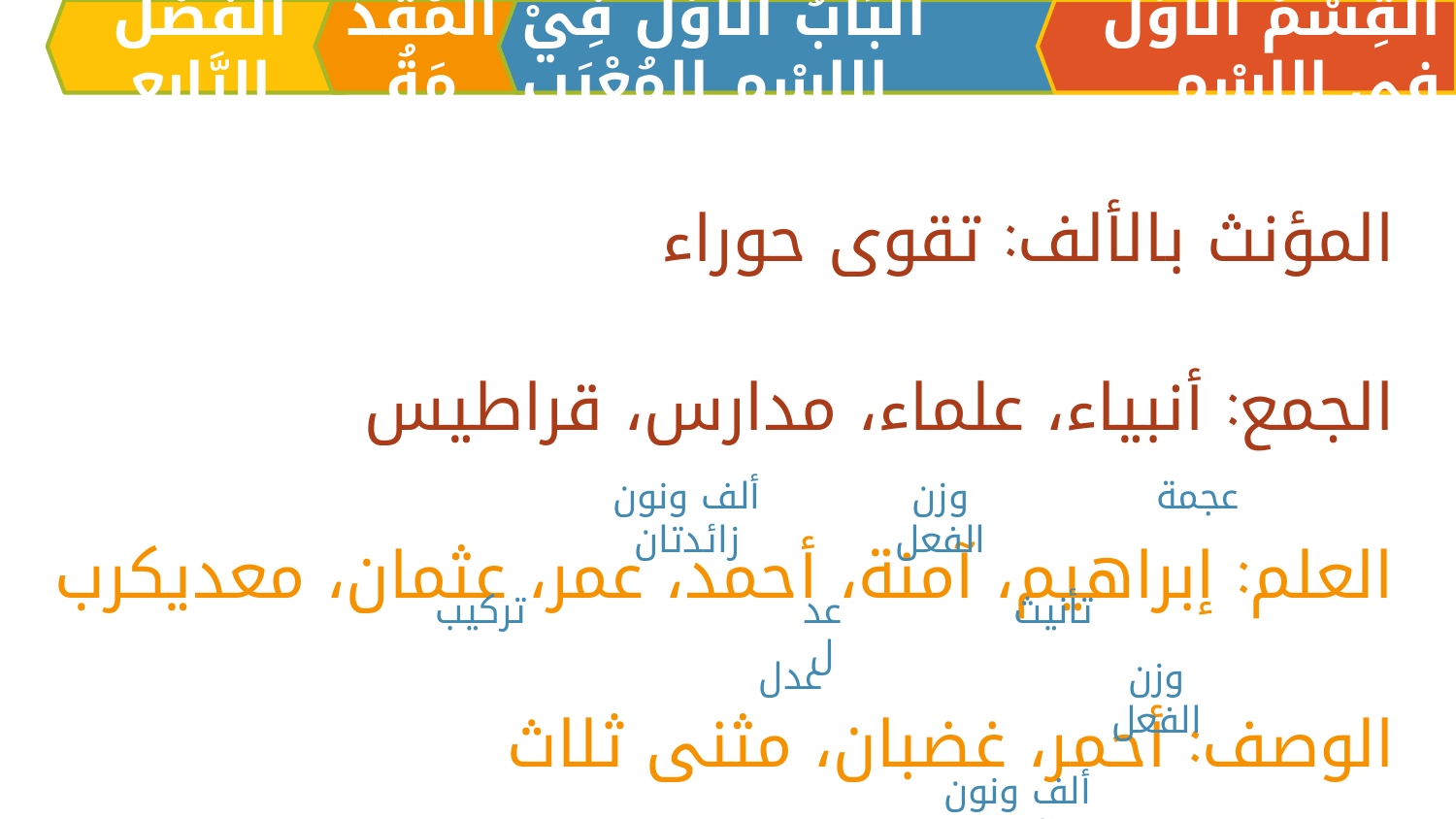

اَلْفَصْلُ الرَّابِعِ
الْمُقَدِّمَةُ
اَلبَابُ الْأَوَّلُ فِيْ الِاسْمِ المُعْرَبِ
القِسْمُ الْأَوَّلُ فِي الِاسْمِ
المؤنث بالألف: تقوی حوراء
الجمع: أنبياء، علماء، مدارس، قراطيس
العلم: إبراهيم، آمنة، أحمد، عمر، عثمان، معديكرب
الوصف: أحمر، غضبان، مثنی ثلاث
ألف ونون زائدتان
وزن الفعل
عجمة
تركيب
عدل
تأنيث
عدل
وزن الفعل
ألف ونون زائدتان